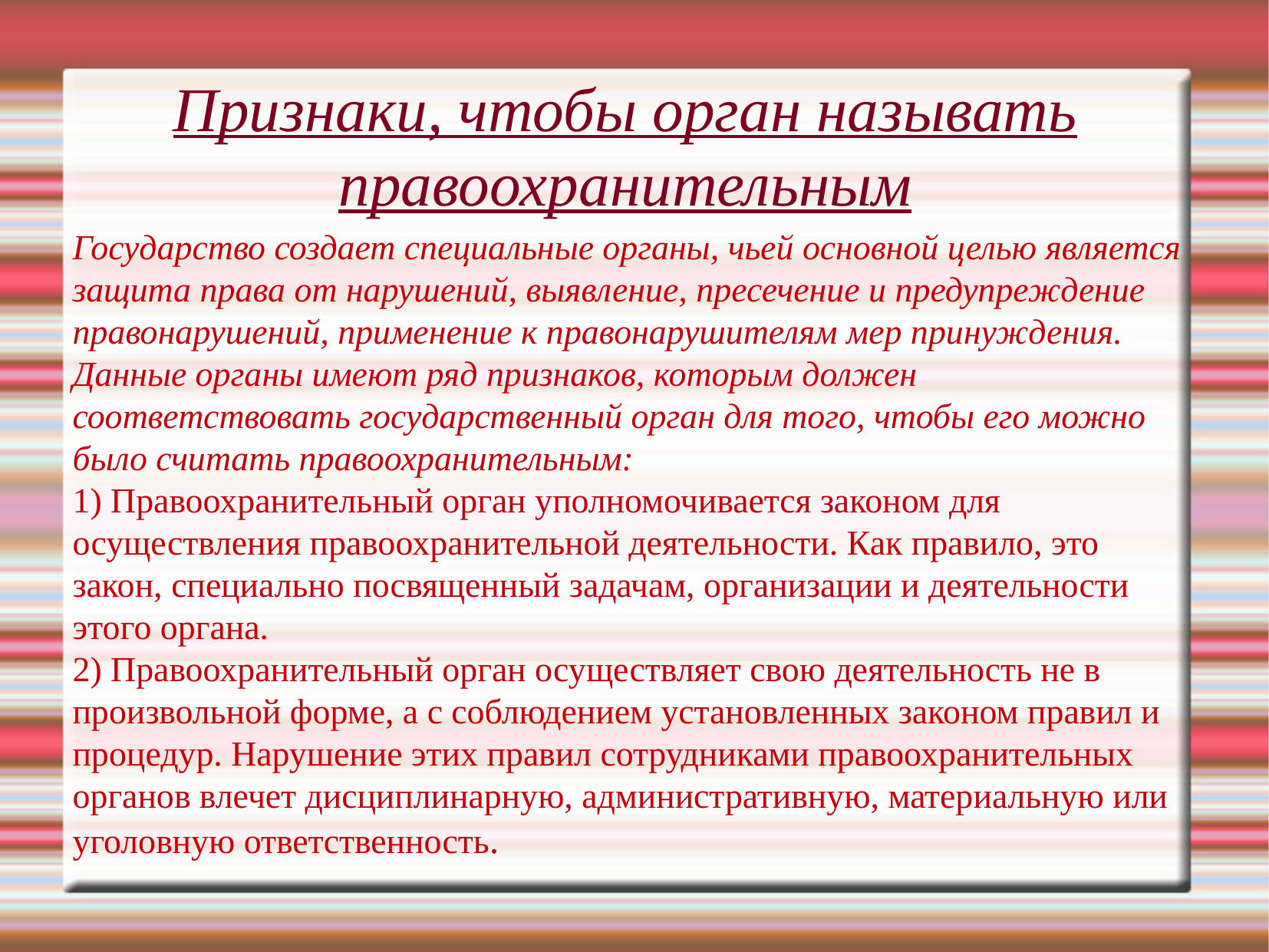

Признаки, чтобы орган называть правоохранительным
Государство создает специальные органы, чьей основной целью является защита права от нарушений, выявление, пресечение и предупреждение правонарушений, применение к правонарушителям мер принуждения. Данные органы имеют ряд признаков, которым должен соответствовать государственный орган для того, чтобы его можно было считать правоохранительным:
1) Правоохранительный орган уполномочивается законом для осуществления правоохранительной деятельности. Как правило, это закон, специально посвященный задачам, организации и деятельности этого органа.
2) Правоохранительный орган осуществляет свою деятельность не в произвольной форме, а с соблюдением установленных законом правил и процедур. Нарушение этих правил сотрудниками правоохранительных органов влечет дисциплинарную, административную, материальную или уголовную ответственность.